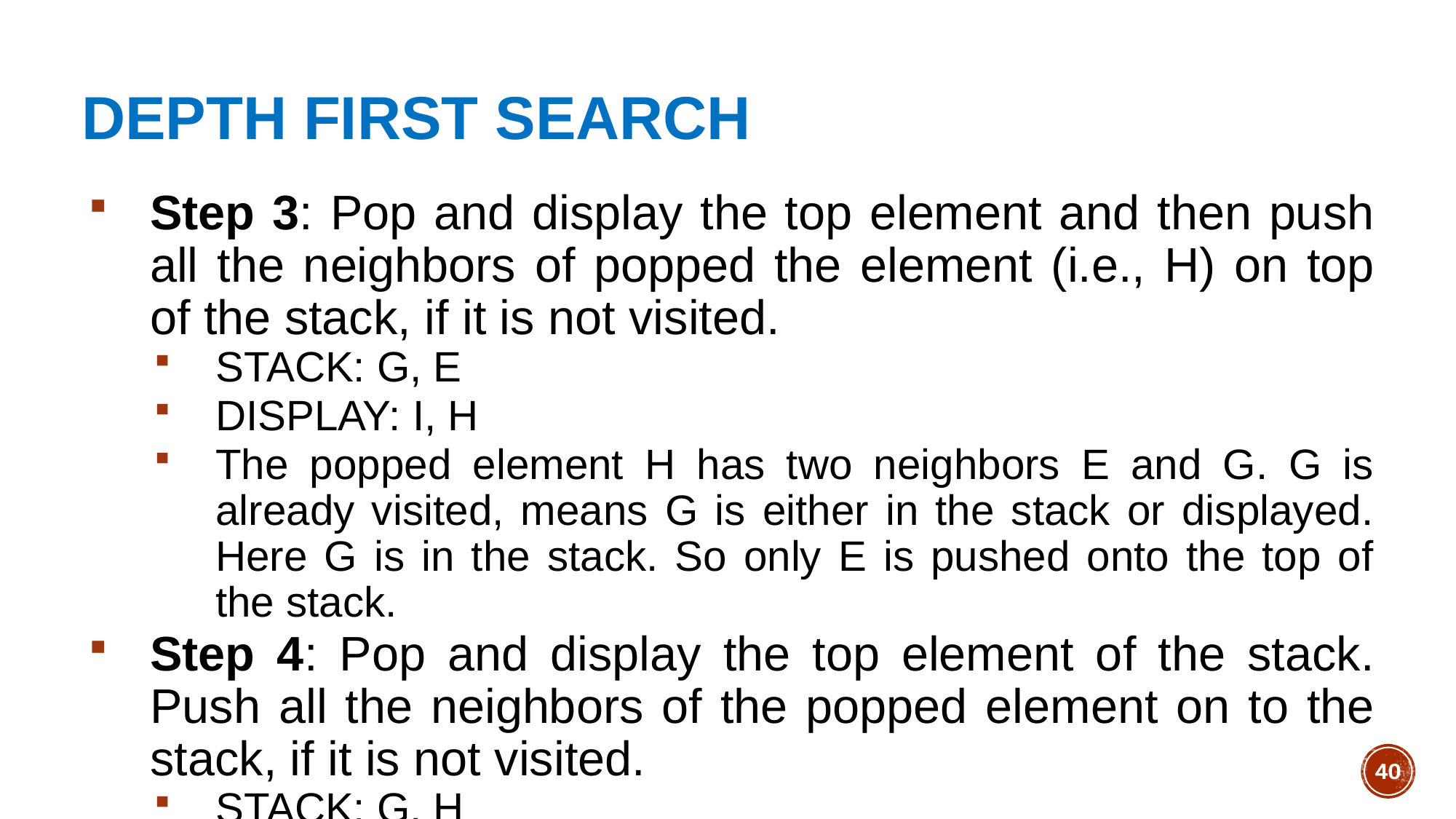

# DEPTH FIRST SEARCH
Step 3: Pop and display the top element and then push all the neighbors of popped the element (i.e., H) on top of the stack, if it is not visited.
STACK: G, E
DISPLAY: I, H
The popped element H has two neighbors E and G. G is already visited, means G is either in the stack or displayed. Here G is in the stack. So only E is pushed onto the top of the stack.
Step 4: Pop and display the top element of the stack. Push all the neighbors of the popped element on to the stack, if it is not visited.
STACK: G, H
DISPLAY: I
40